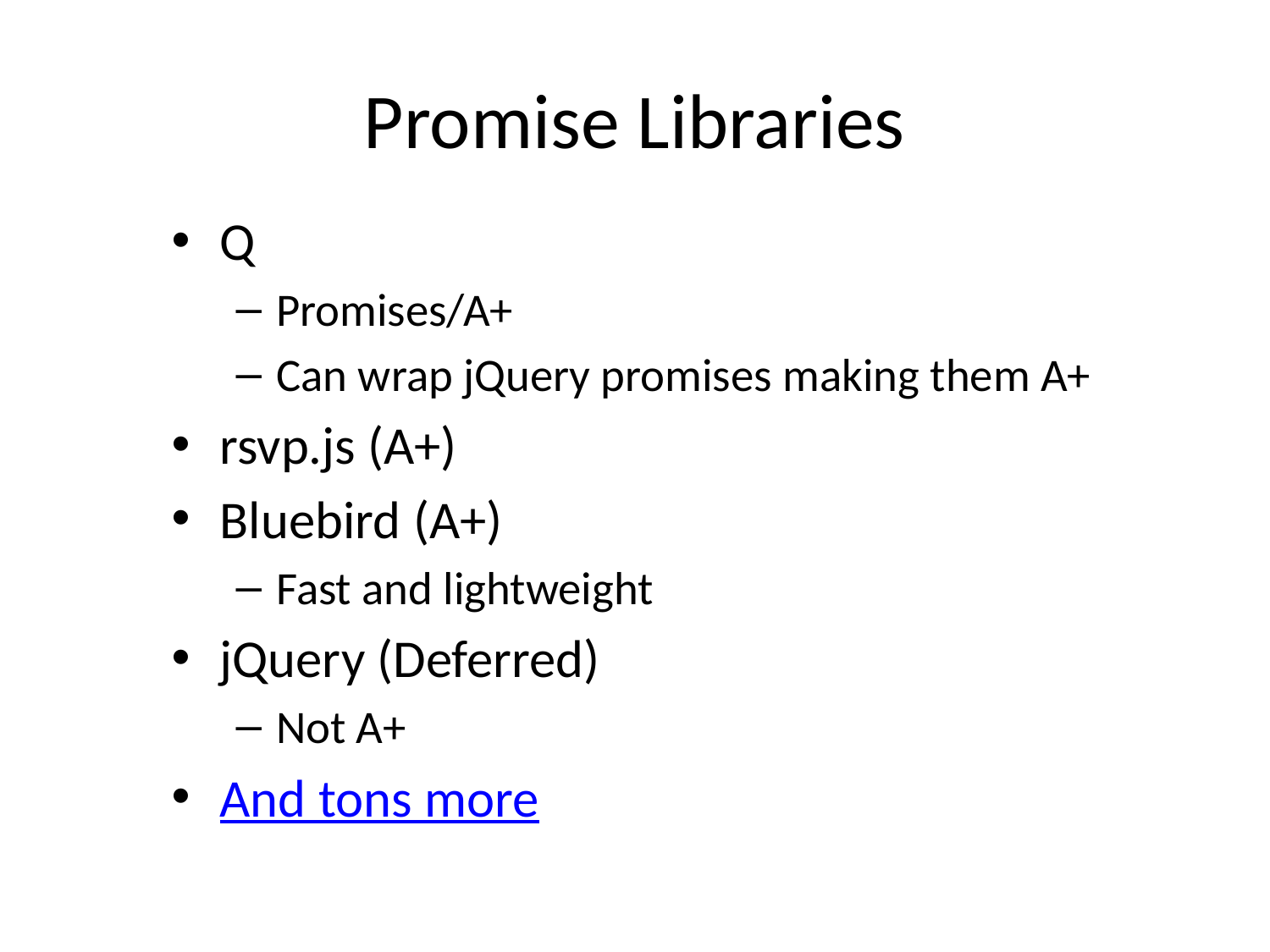

# Promise Libraries
Q
Promises/A+
Can wrap jQuery promises making them A+
rsvp.js (A+)
Bluebird (A+)
Fast and lightweight
jQuery (Deferred)
Not A+
And tons more